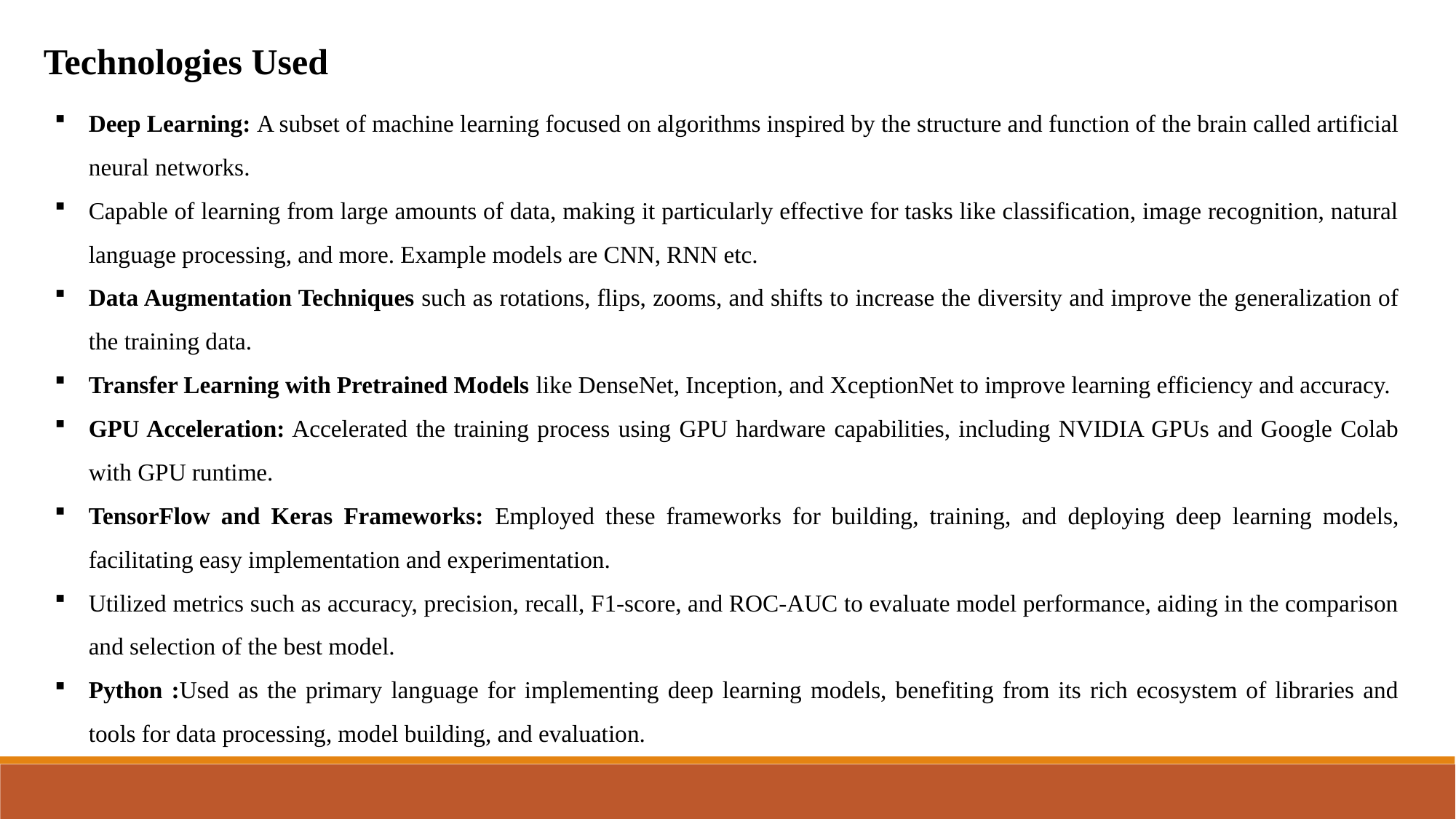

Technologies Used
Deep Learning: A subset of machine learning focused on algorithms inspired by the structure and function of the brain called artificial neural networks.
Capable of learning from large amounts of data, making it particularly effective for tasks like classification, image recognition, natural language processing, and more. Example models are CNN, RNN etc.
Data Augmentation Techniques such as rotations, flips, zooms, and shifts to increase the diversity and improve the generalization of the training data.
Transfer Learning with Pretrained Models like DenseNet, Inception, and XceptionNet to improve learning efficiency and accuracy.
GPU Acceleration: Accelerated the training process using GPU hardware capabilities, including NVIDIA GPUs and Google Colab with GPU runtime.
TensorFlow and Keras Frameworks: Employed these frameworks for building, training, and deploying deep learning models, facilitating easy implementation and experimentation.
Utilized metrics such as accuracy, precision, recall, F1-score, and ROC-AUC to evaluate model performance, aiding in the comparison and selection of the best model.
Python :Used as the primary language for implementing deep learning models, benefiting from its rich ecosystem of libraries and tools for data processing, model building, and evaluation.